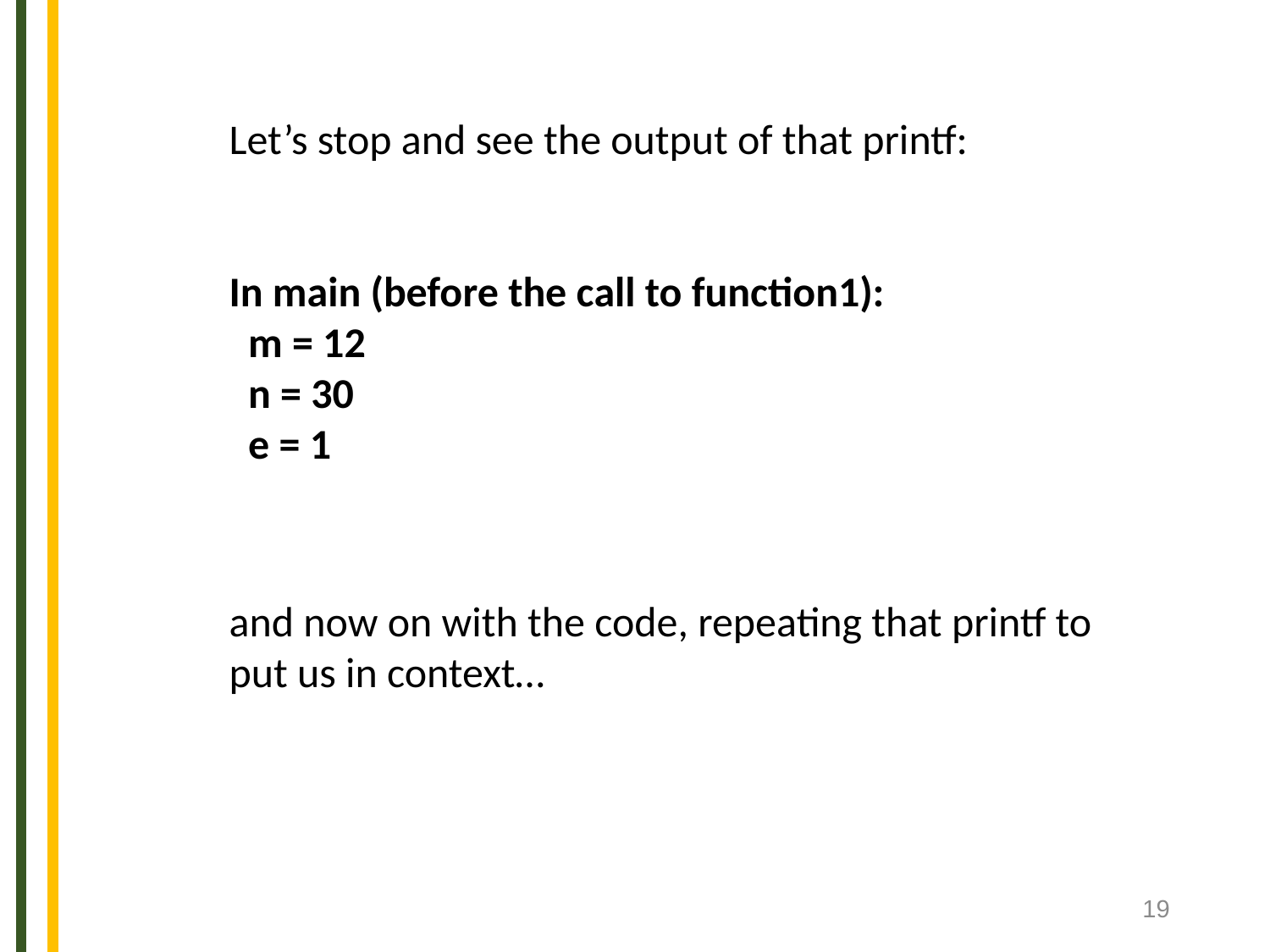

Let’s stop and see the output of that printf:

In main (before the call to function1):
  m = 12
  n = 30
  e = 1

and now on with the code, repeating that printf to
put us in context…

19